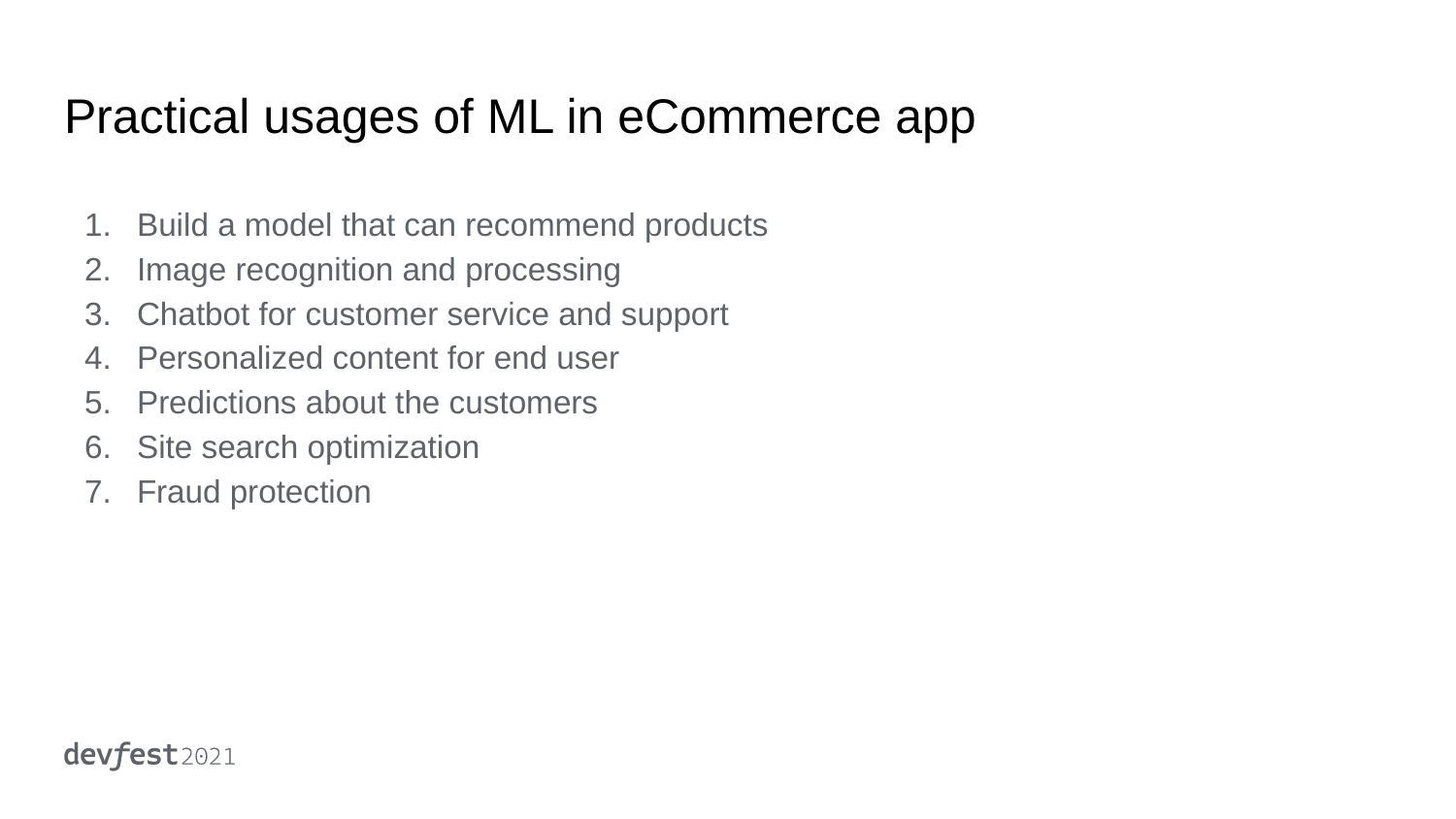

# Practical usages of ML in eCommerce app
Build a model that can recommend products
Image recognition and processing
Chatbot for customer service and support
Personalized content for end user
Predictions about the customers
Site search optimization
Fraud protection